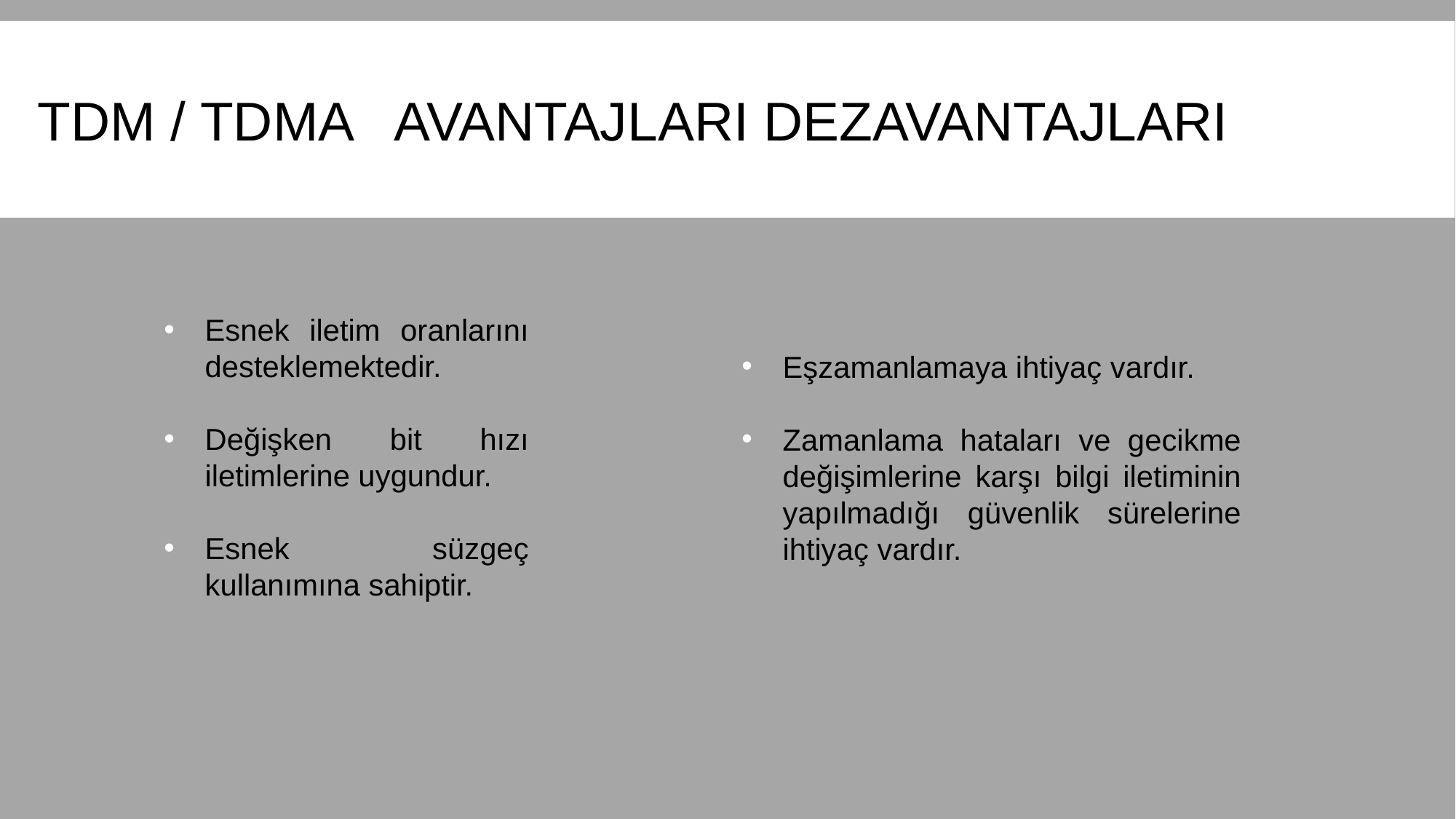

# TDM / TDMA   Avantajları Dezavantajları
Esnek iletim oranlarını desteklemektedir.

Değişken bit hızı iletimlerine uygundur.

Esnek süzgeç kullanımına sahiptir.
Eşzamanlamaya ihtiyaç vardır.

Zamanlama hataları ve gecikme değişimlerine karşı bilgi iletiminin yapılmadığı güvenlik sürelerine ihtiyaç vardır.